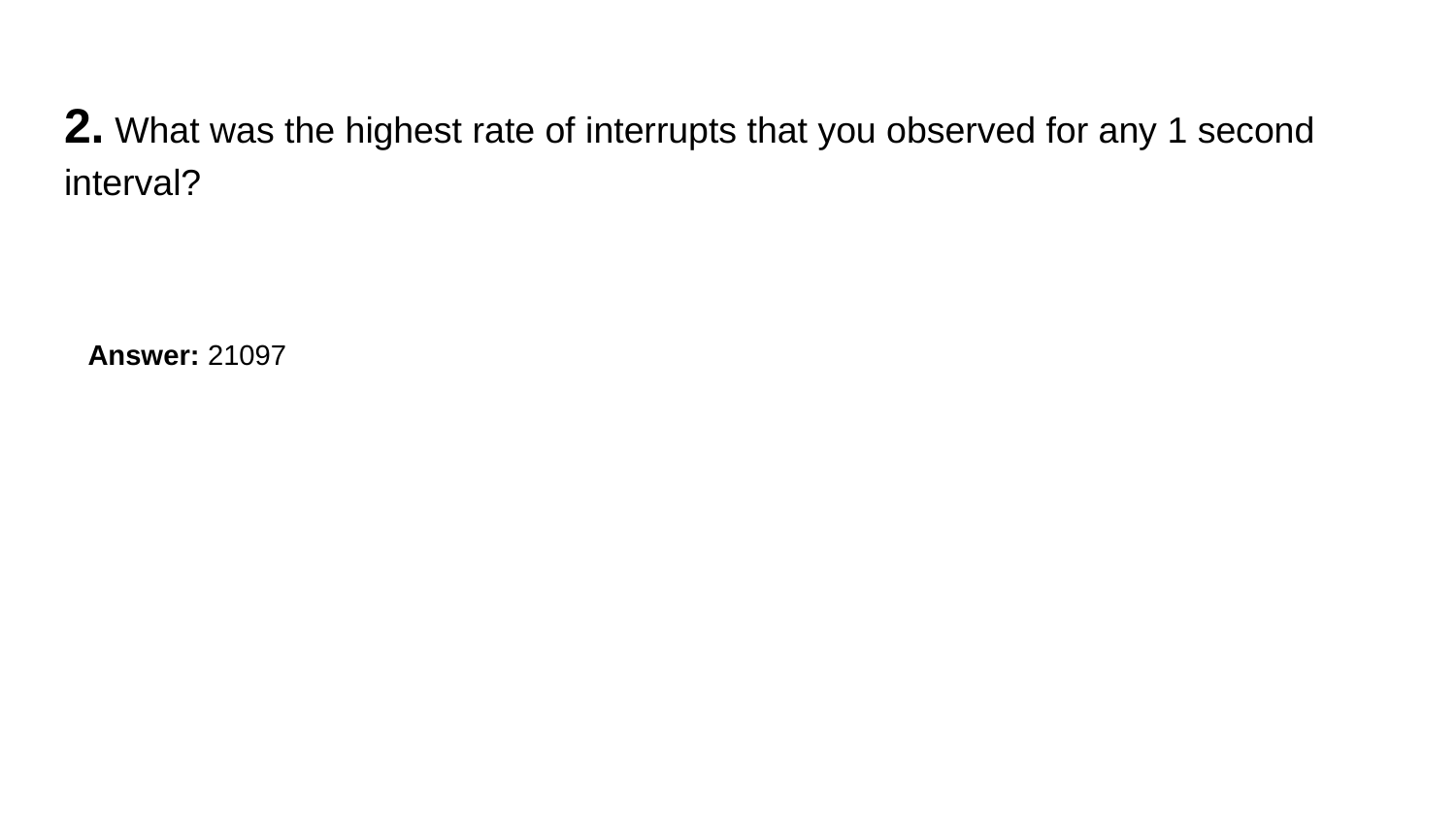

# 2. What was the highest rate of interrupts that you observed for any 1 second interval?

Answer: 21097